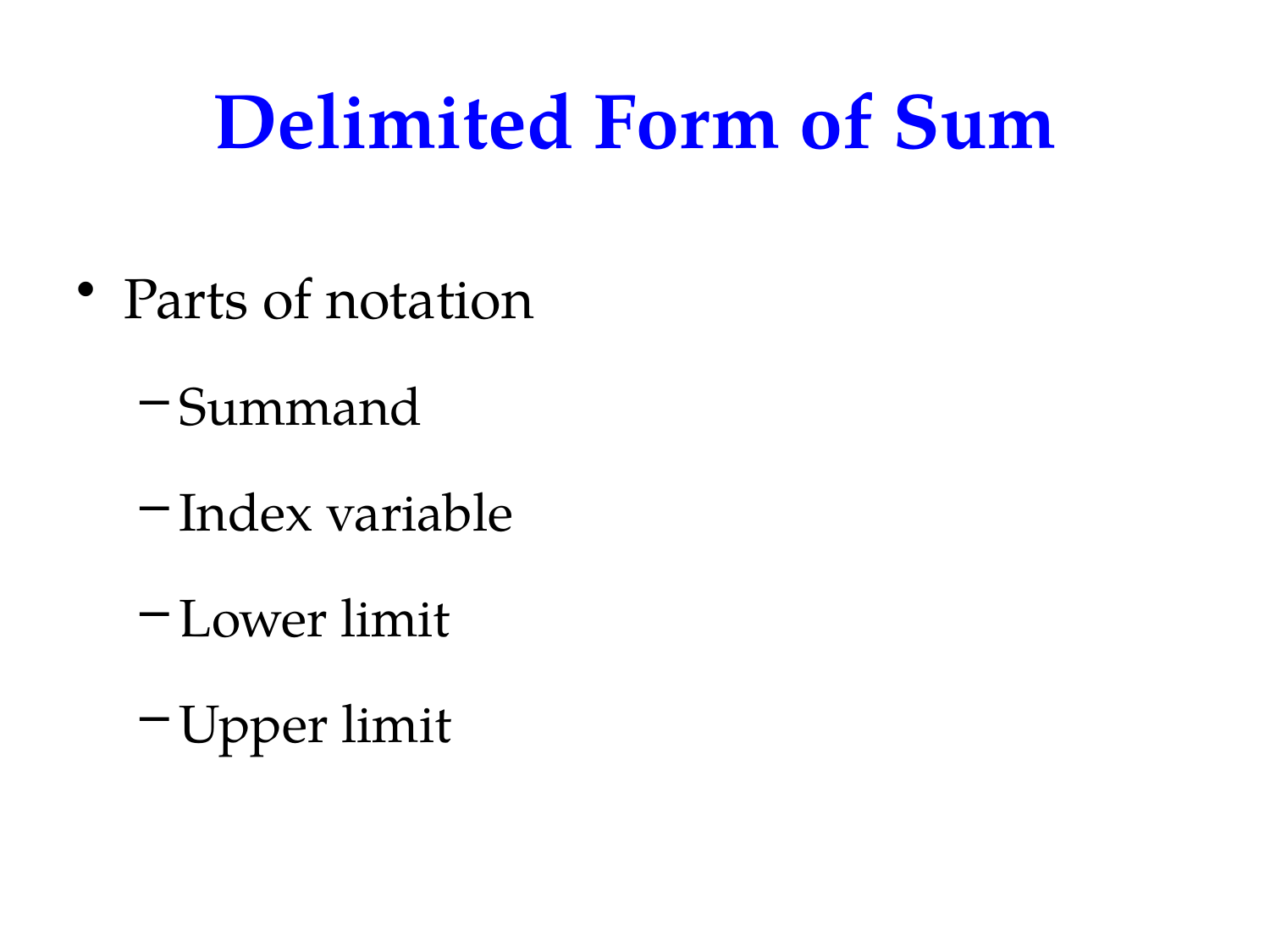

# Delimited Form of Sum
Parts of notation
Summand
Index variable
Lower limit
Upper limit